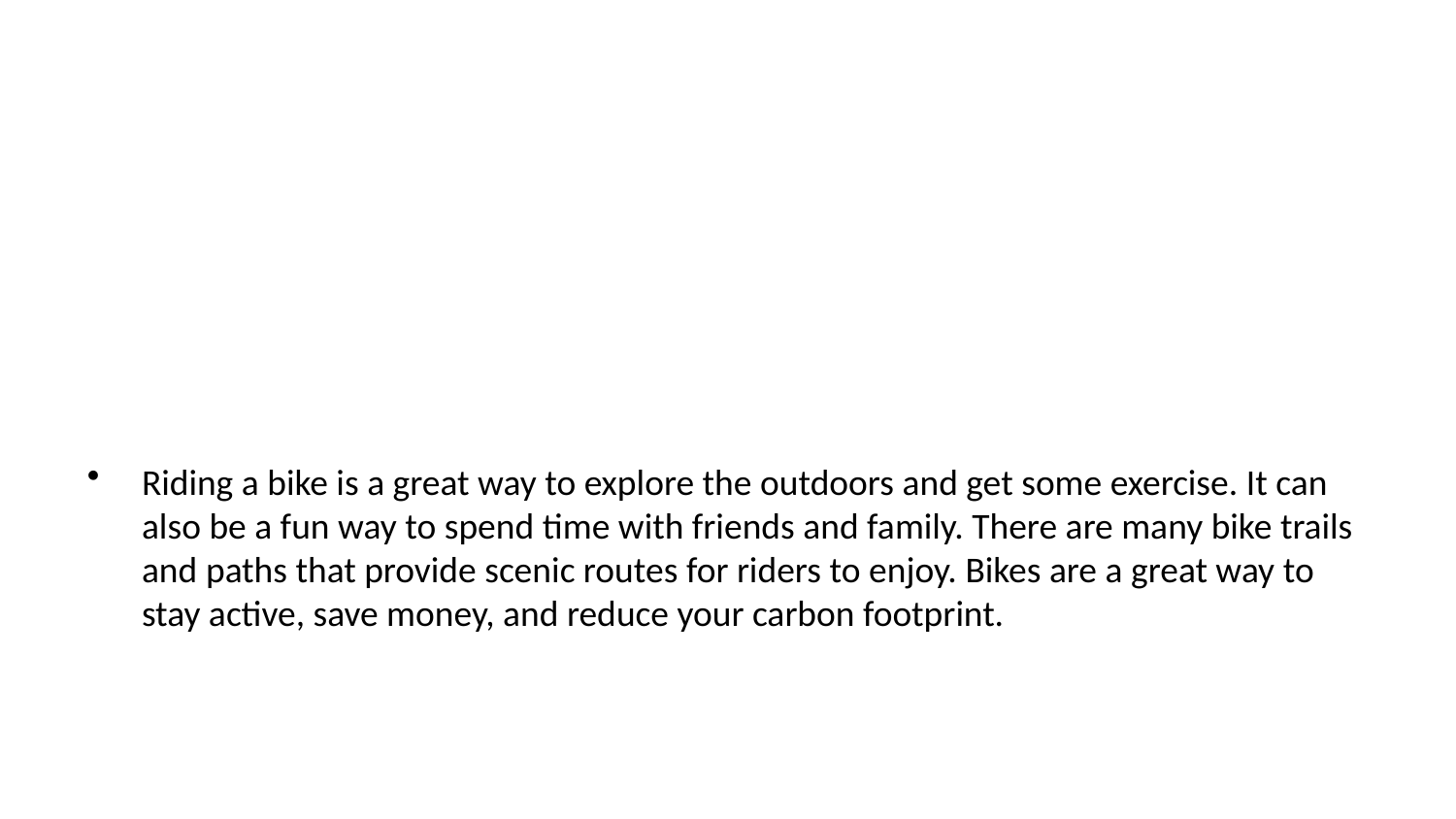

Riding a bike is a great way to explore the outdoors and get some exercise. It can also be a fun way to spend time with friends and family. There are many bike trails and paths that provide scenic routes for riders to enjoy. Bikes are a great way to stay active, save money, and reduce your carbon footprint.